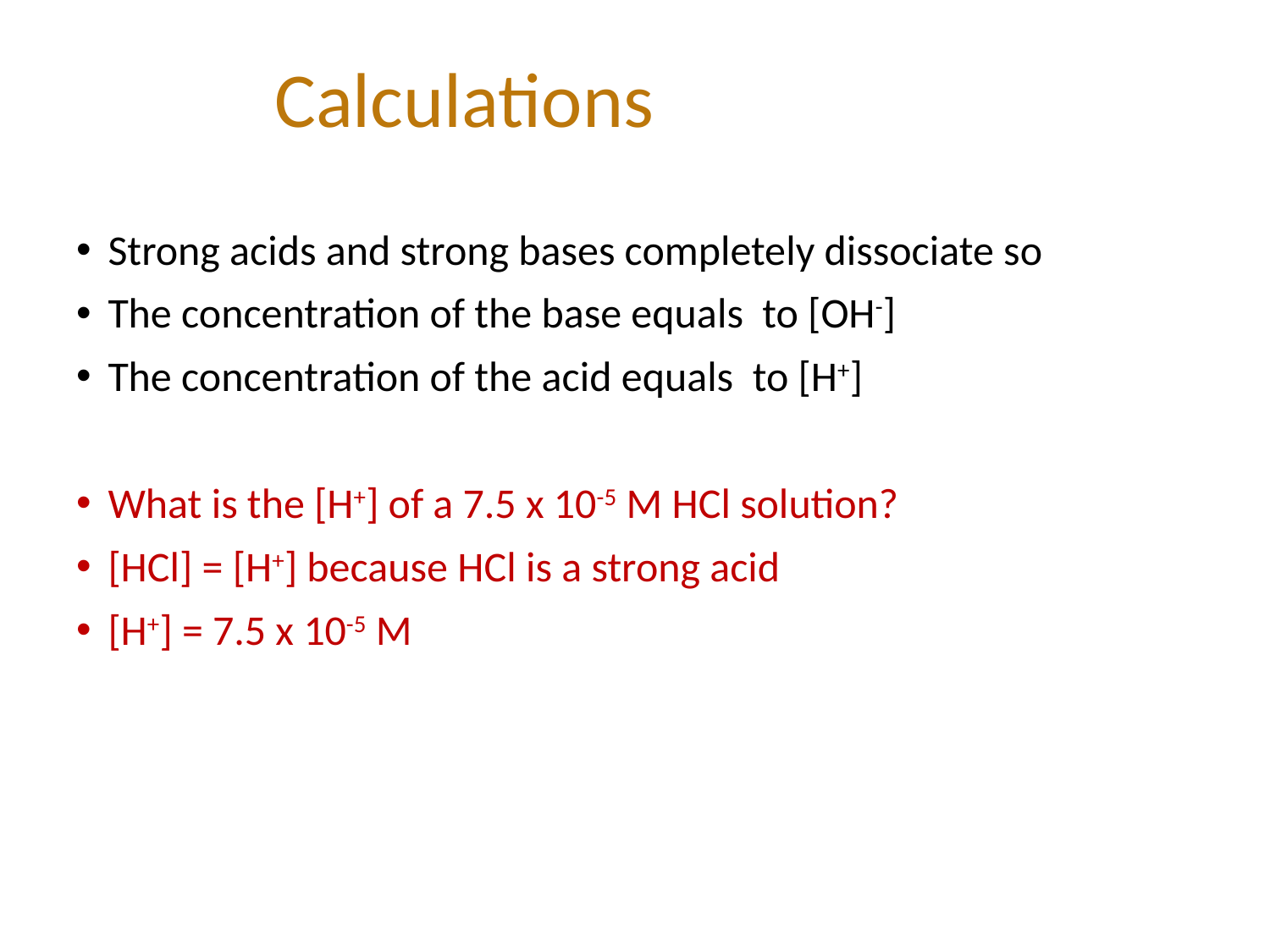

# Calculations
Strong acids and strong bases completely dissociate so
The concentration of the base equals  to [OH-]
The concentration of the acid equals  to [H+]

What is the [H+] of a 7.5 x 10-5 M HCl solution?
[HCl] = [H+] because HCl is a strong acid
[H+] = 7.5 x 10-5 M